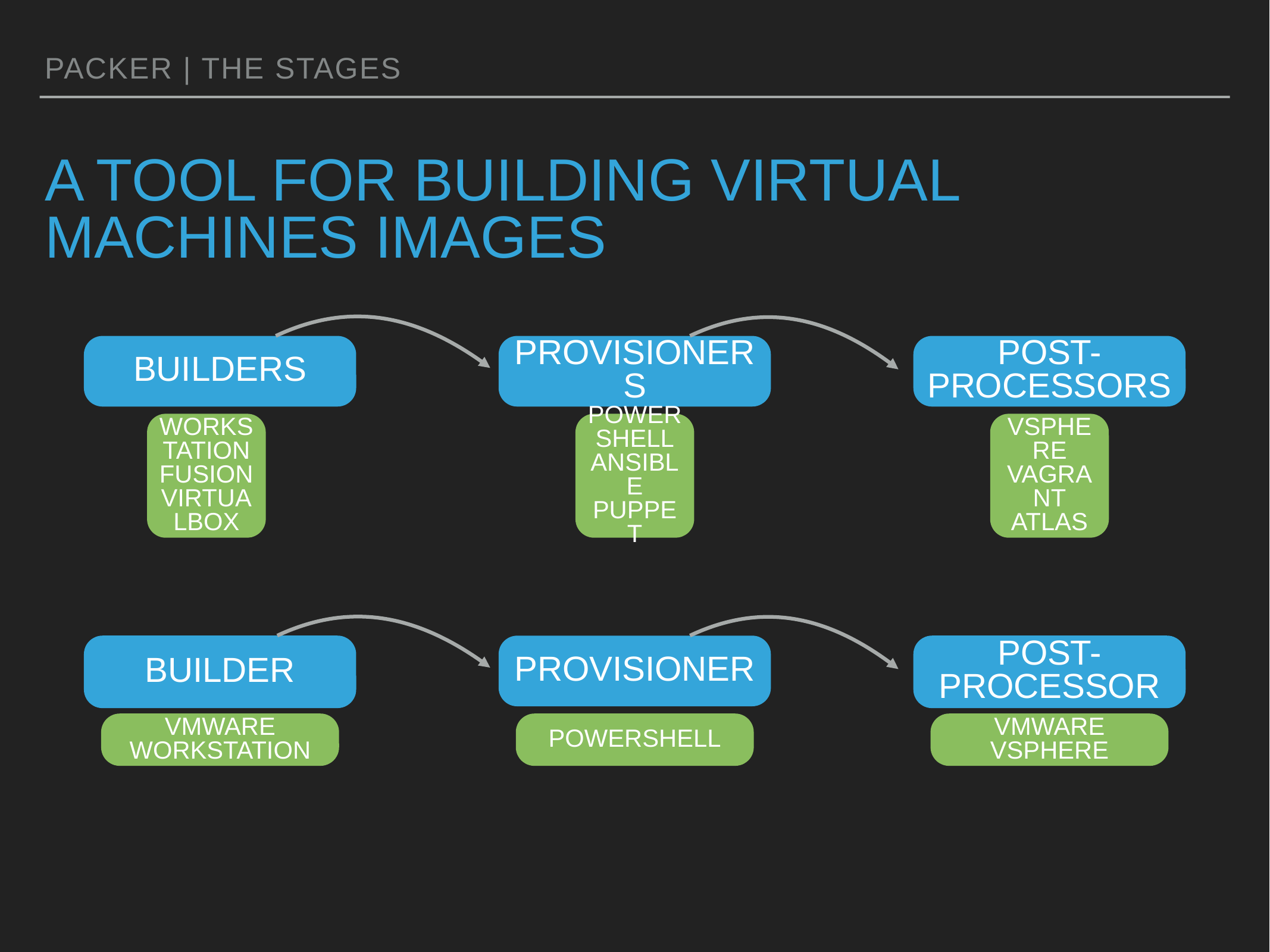

packer | the stages
# A tool for building virtual machines images

builders
provisioners
post-processors
workstation
fusion
virtualbox
powershell
ansible
puppet
Vsphere
vagrant
atlas

builder
provisioner
post-processor
vmware workstation
powershell
vmware vsphere